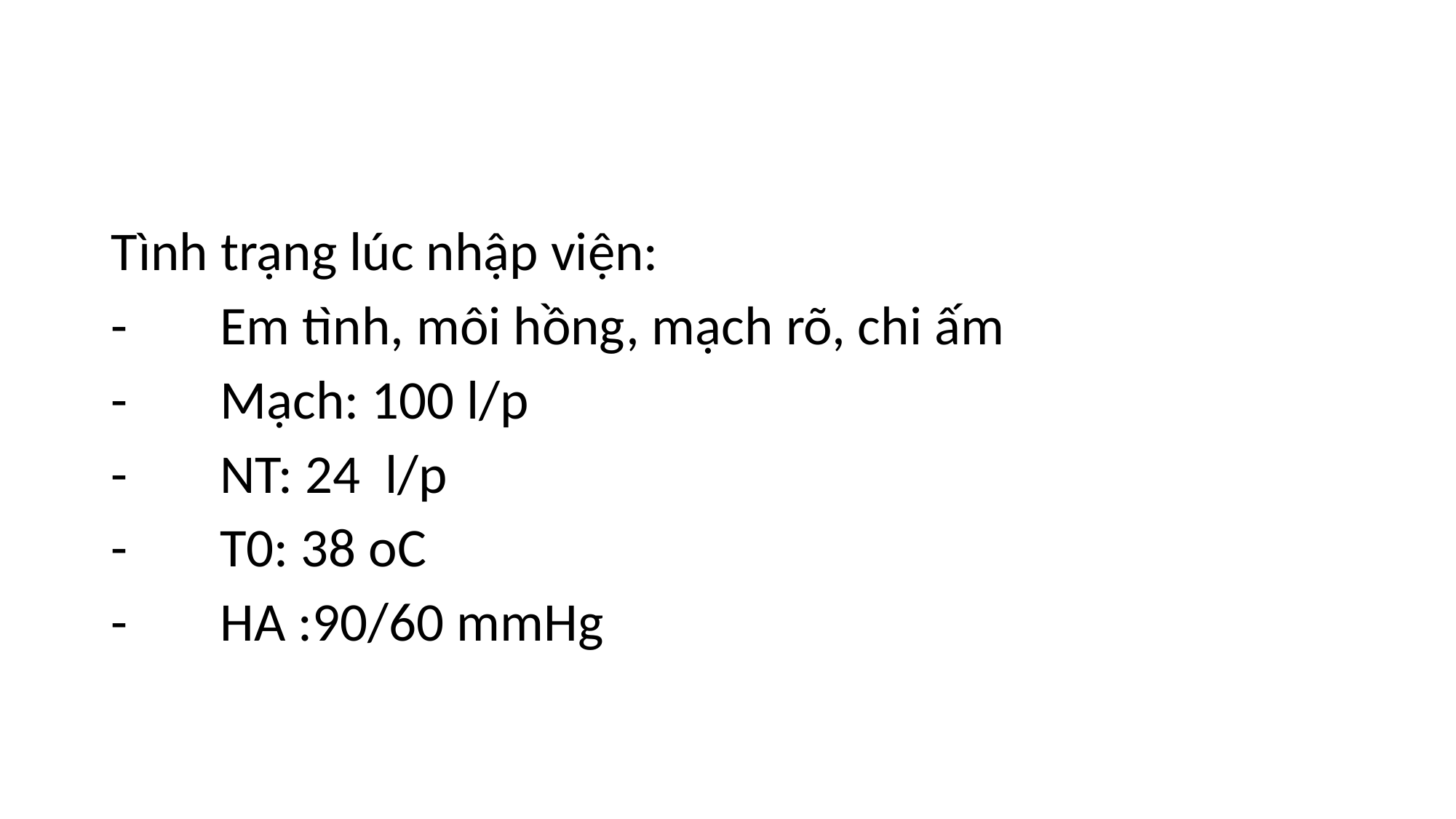

#
Tình trạng lúc nhập viện:
-	Em tình, môi hồng, mạch rõ, chi ấm
-	Mạch: 100 l/p
-	NT: 24  l/p
-	T0: 38 oC
-	HA :90/60 mmHg